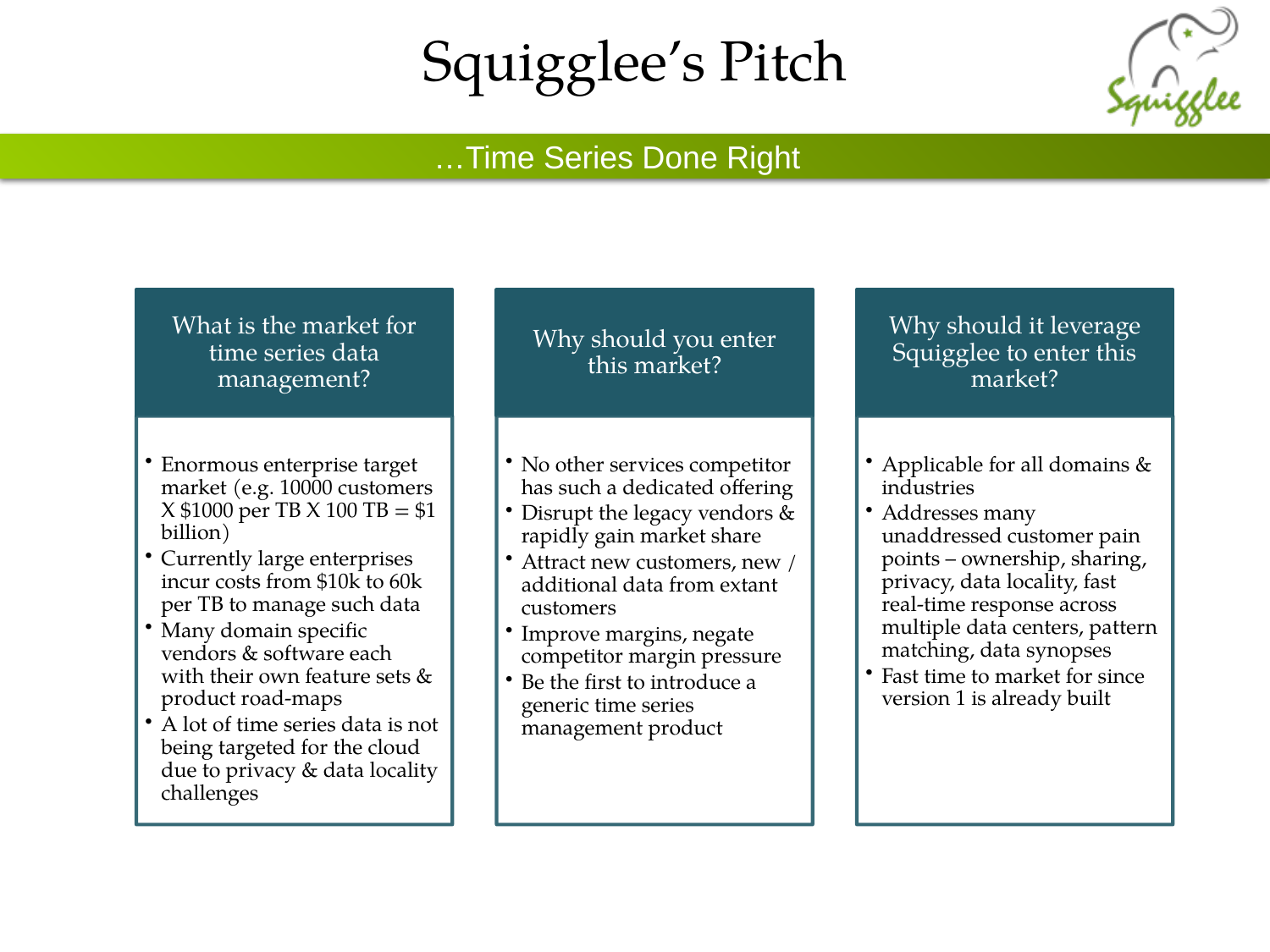

Squigglee’s Pitch
What is the market for time series data management?

Enormous enterprise target market (e.g. 10000 customers X $1000 per TB X 100 TB = $1 billion)
Currently large enterprises incur costs from $10k to 60k per TB to manage such data
Many domain specific vendors & software each with their own feature sets & product road-maps
A lot of time series data is not being targeted for the cloud due to privacy & data locality challenges
Why should you enter this market?

No other services competitor has such a dedicated offering
Disrupt the legacy vendors & rapidly gain market share
Attract new customers, new / additional data from extant customers
Improve margins, negate competitor margin pressure
Be the first to introduce a generic time series management product
Why should it leverage Squigglee to enter this market?

Applicable for all domains & industries
Addresses many unaddressed customer pain points – ownership, sharing, privacy, data locality, fast real-time response across multiple data centers, pattern matching, data synopses
Fast time to market for since version 1 is already built